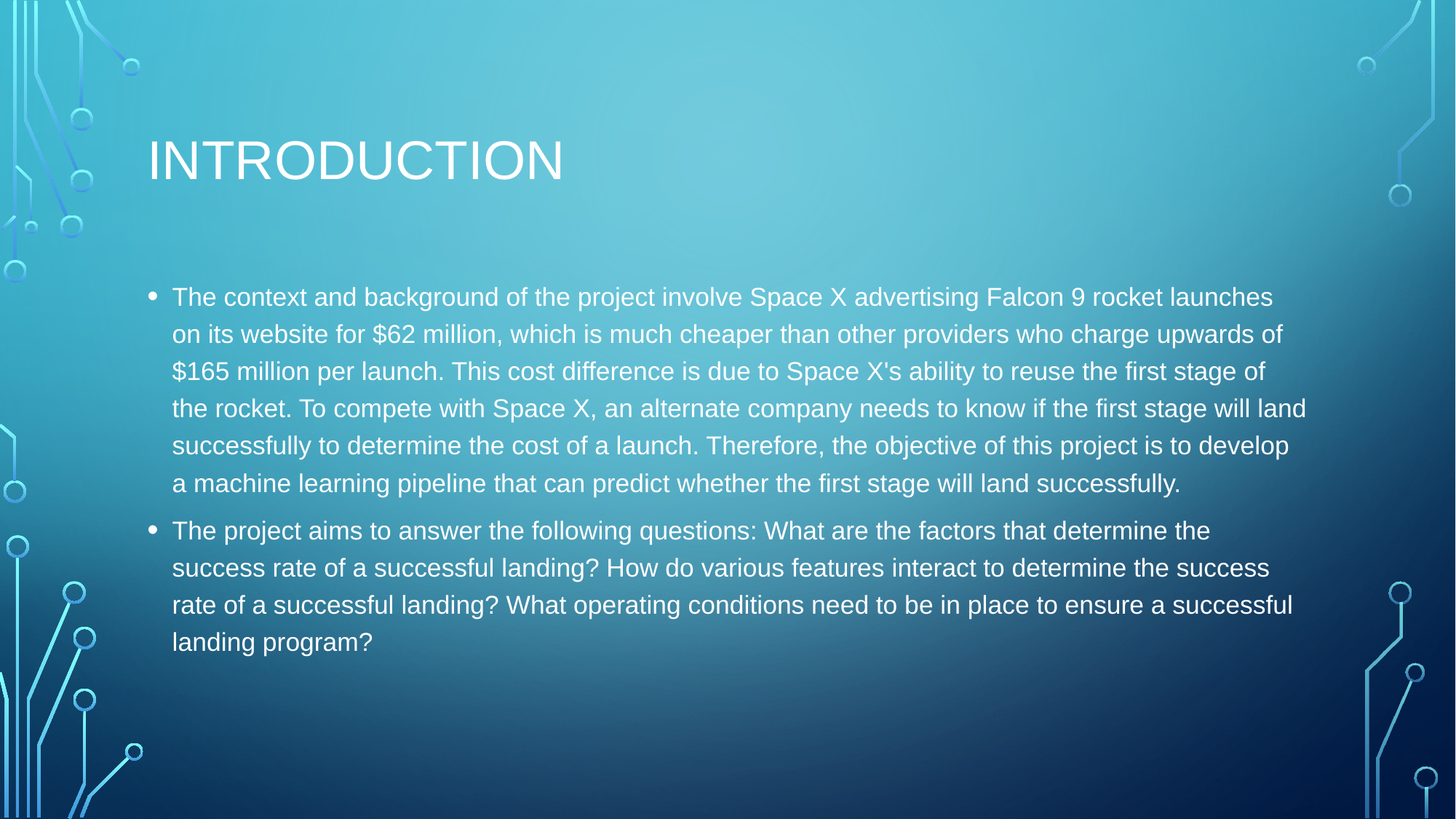

# Introduction
The context and background of the project involve Space X advertising Falcon 9 rocket launches on its website for $62 million, which is much cheaper than other providers who charge upwards of $165 million per launch. This cost difference is due to Space X's ability to reuse the first stage of the rocket. To compete with Space X, an alternate company needs to know if the first stage will land successfully to determine the cost of a launch. Therefore, the objective of this project is to develop a machine learning pipeline that can predict whether the first stage will land successfully.
The project aims to answer the following questions: What are the factors that determine the success rate of a successful landing? How do various features interact to determine the success rate of a successful landing? What operating conditions need to be in place to ensure a successful landing program?